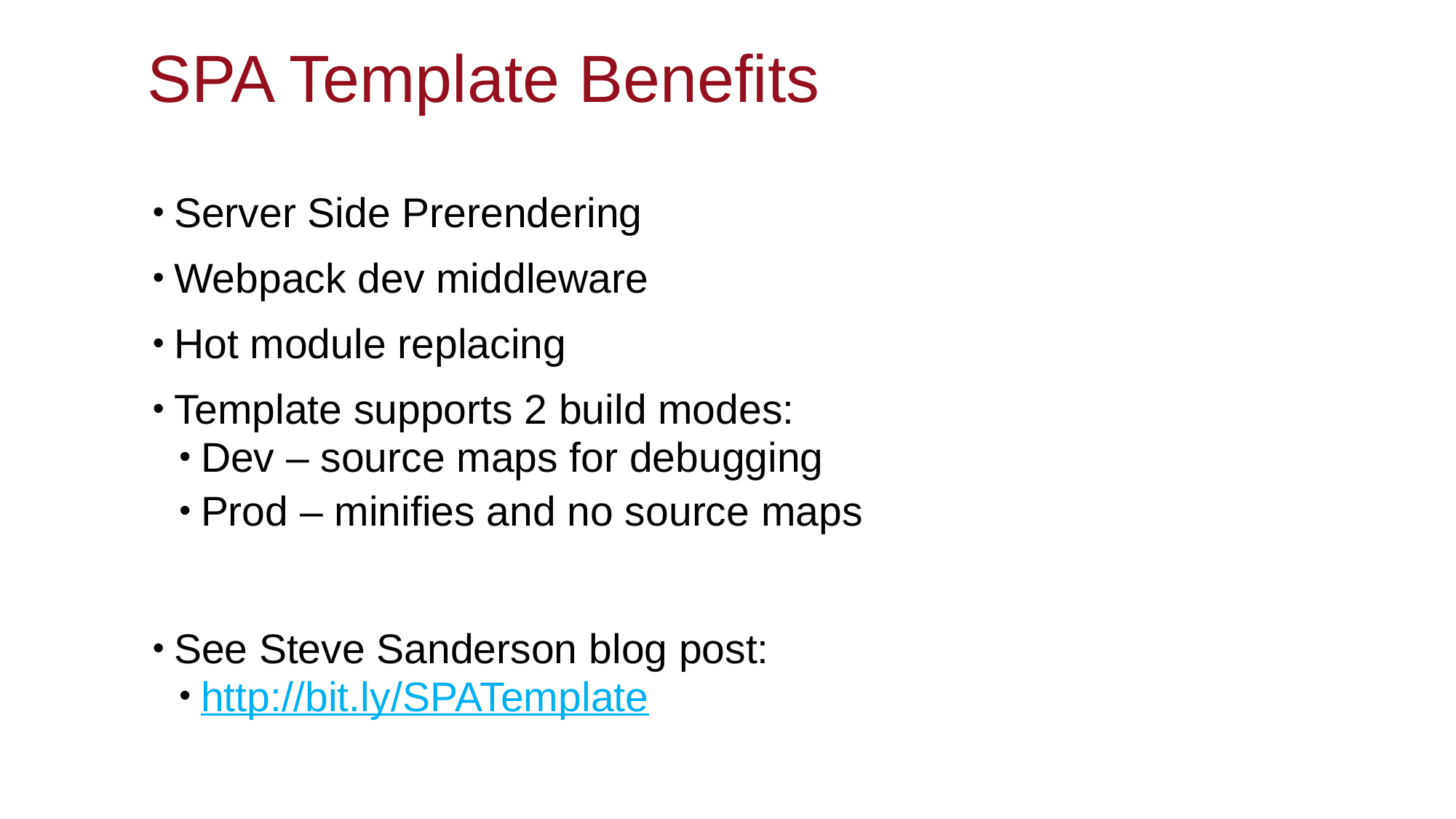

# SPA Template Benefits
Server Side Prerendering
Webpack dev middleware
Hot module replacing
Template supports 2 build modes:
Dev – source maps for debugging
Prod – minifies and no source maps

See Steve Sanderson blog post:
http://bit.ly/SPATemplate